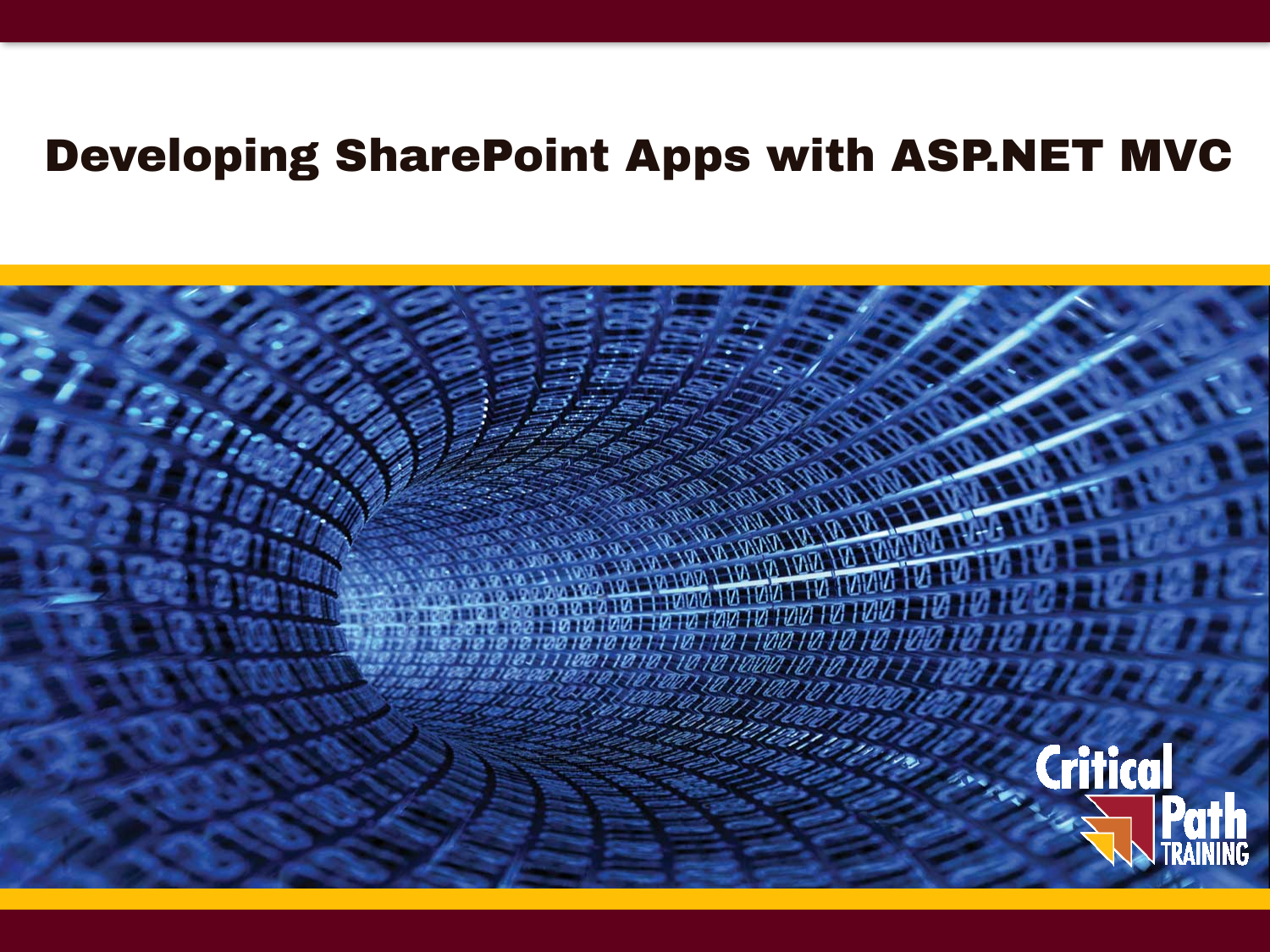

# Developing SharePoint Apps with ASP.NET MVC